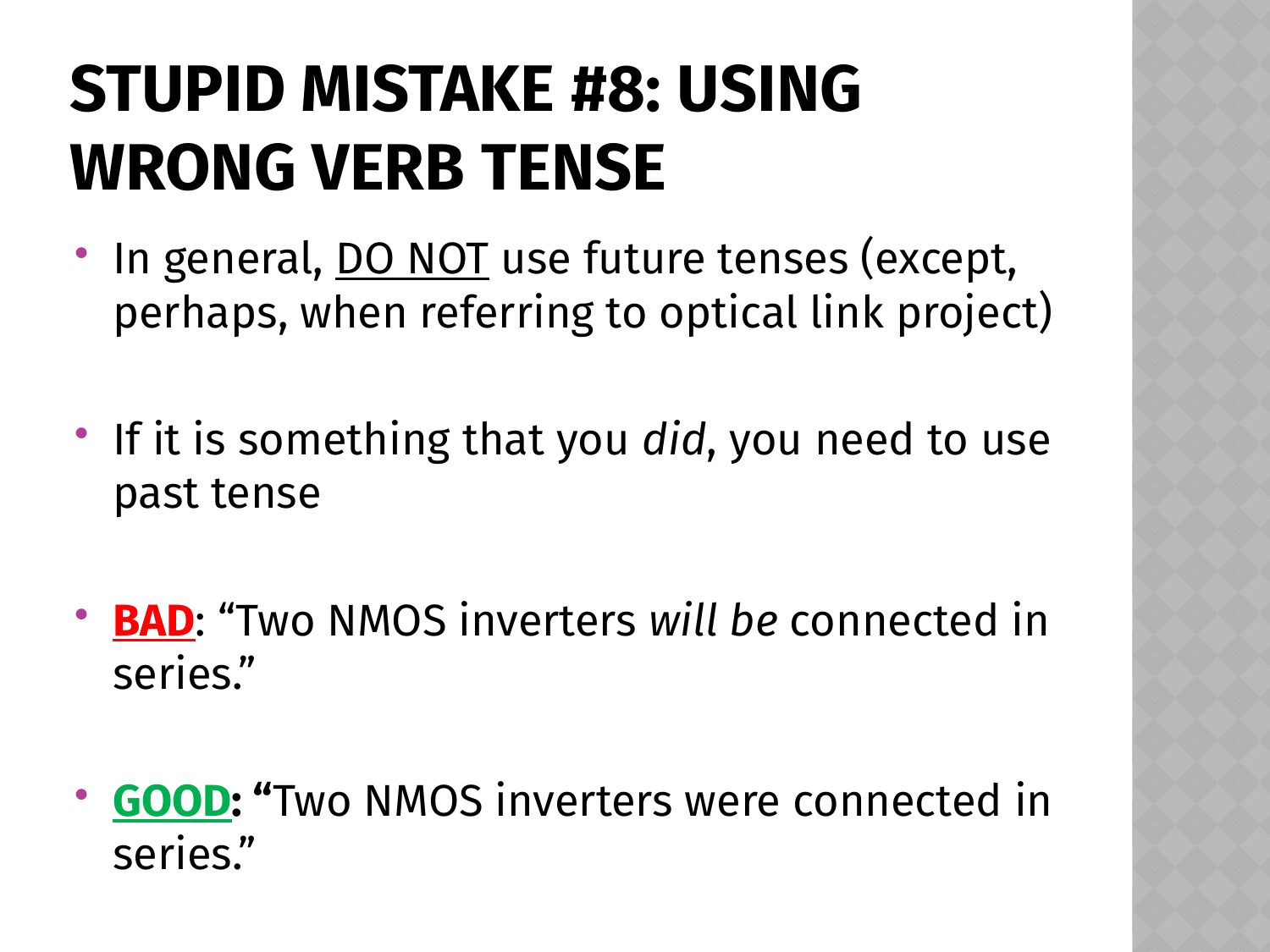

# Stupid mistake #8: USING WRONG verb tense
In general, DO NOT use future tenses (except, perhaps, when referring to optical link project)

If it is something that you did, you need to use past tense

BAD: “Two NMOS inverters will be connected in series.”

GOOD: “Two NMOS inverters were connected in series.”